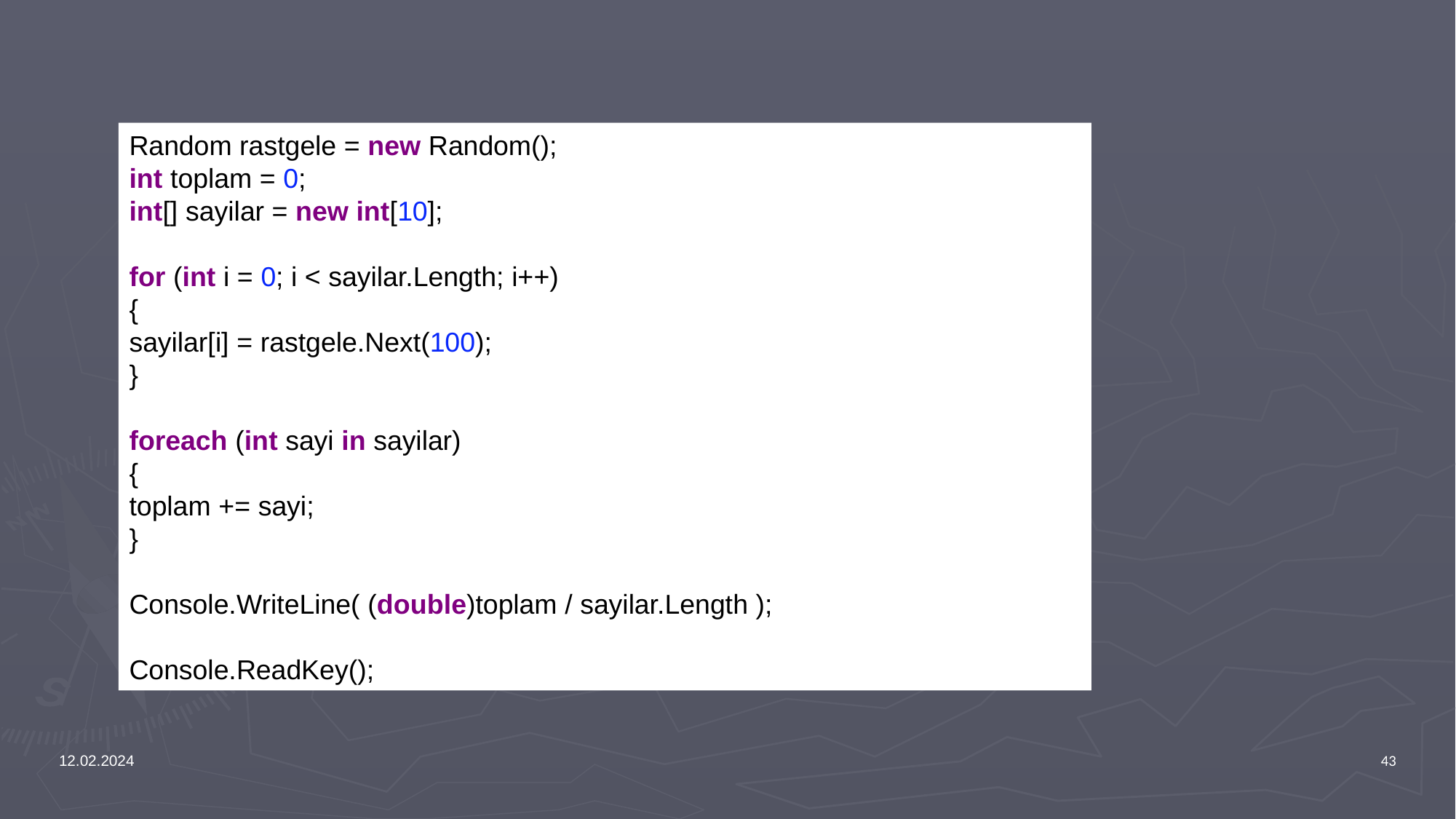

Random rastgele = new Random();
int toplam = 0;
int[] sayilar = new int[10];

for (int i = 0; i < sayilar.Length; i++)
{
sayilar[i] = rastgele.Next(100);
}

foreach (int sayi in sayilar)
{
toplam += sayi;
}

Console.WriteLine( (double)toplam / sayilar.Length );

Console.ReadKey();
12.02.2024
43